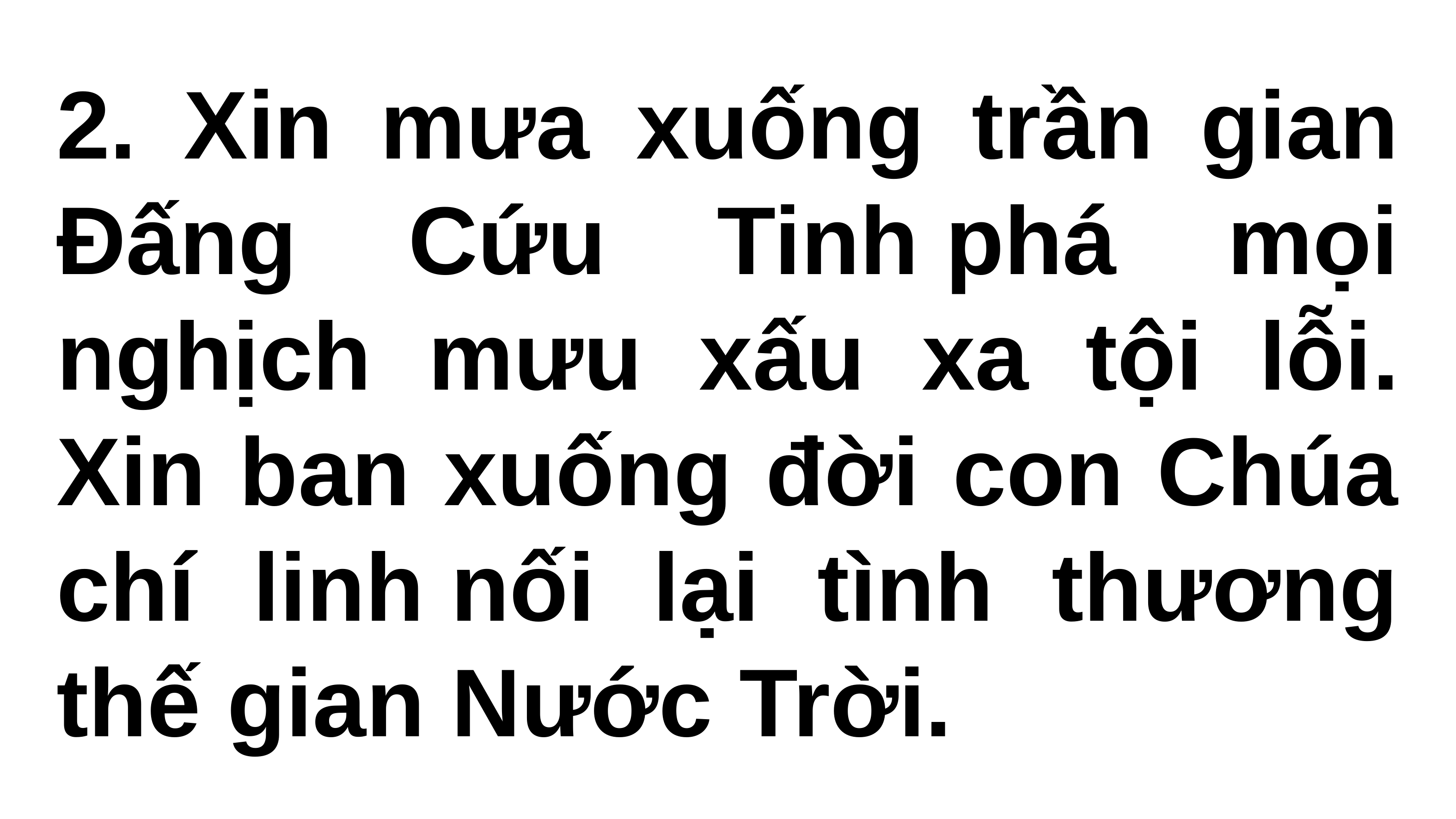

#
2. Xin mưa xuống trần gian Ðấng Cứu Tinh phá mọi nghịch mưu xấu xa tội lỗi. Xin ban xuống đời con Chúa chí linh nối lại tình thương thế gian Nước Trời.